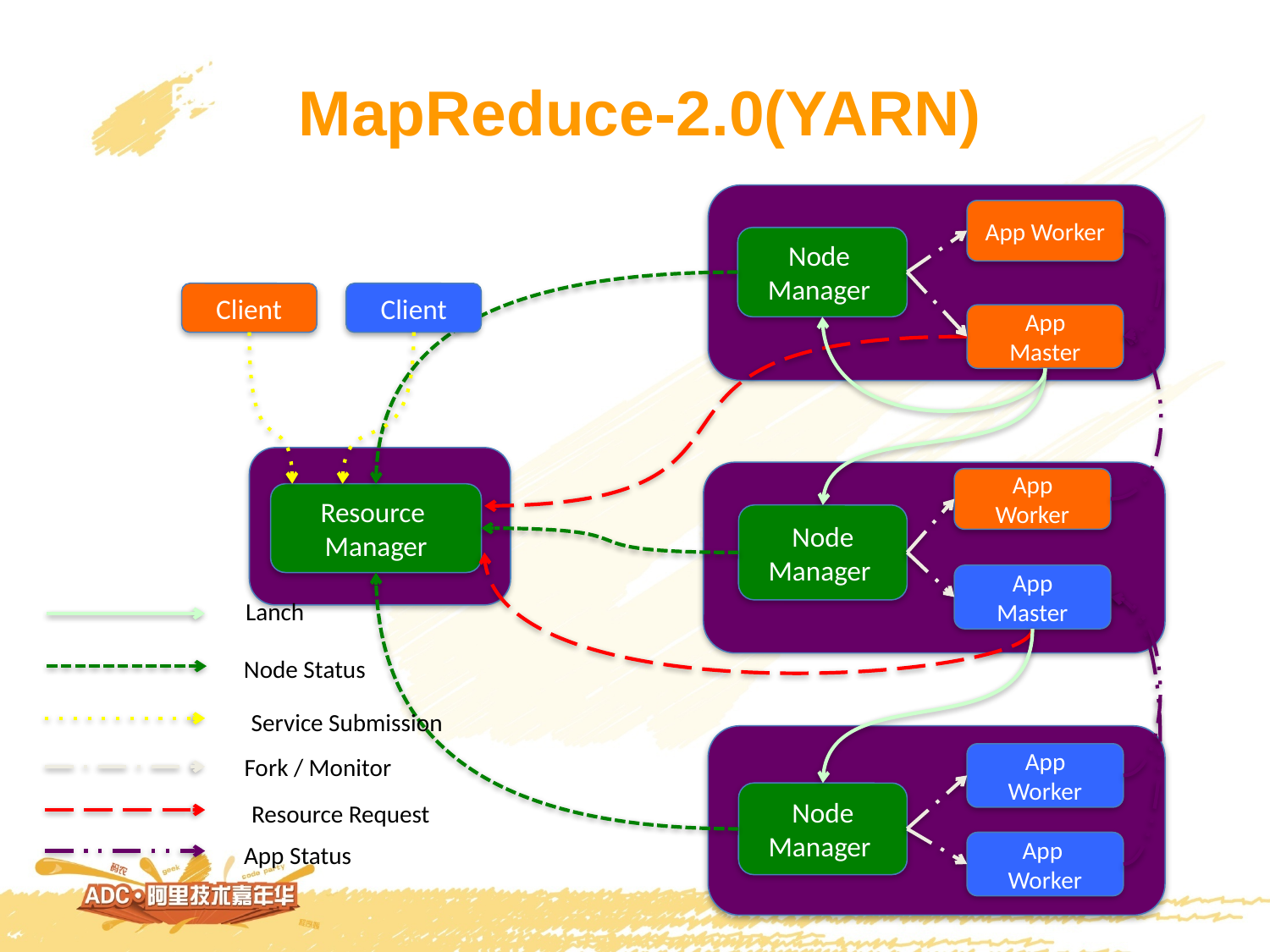

MapReduce-2.0(YARN)

App Worker
Node
Manager
Client
Client
App
Master

App
Worker
Resource
Manager
Node Manager
App
Master
Lanch
Node Status
Service Submission

App
Worker
Fork / Monitor
Node Manager
Resource Request
App
Worker
App Status